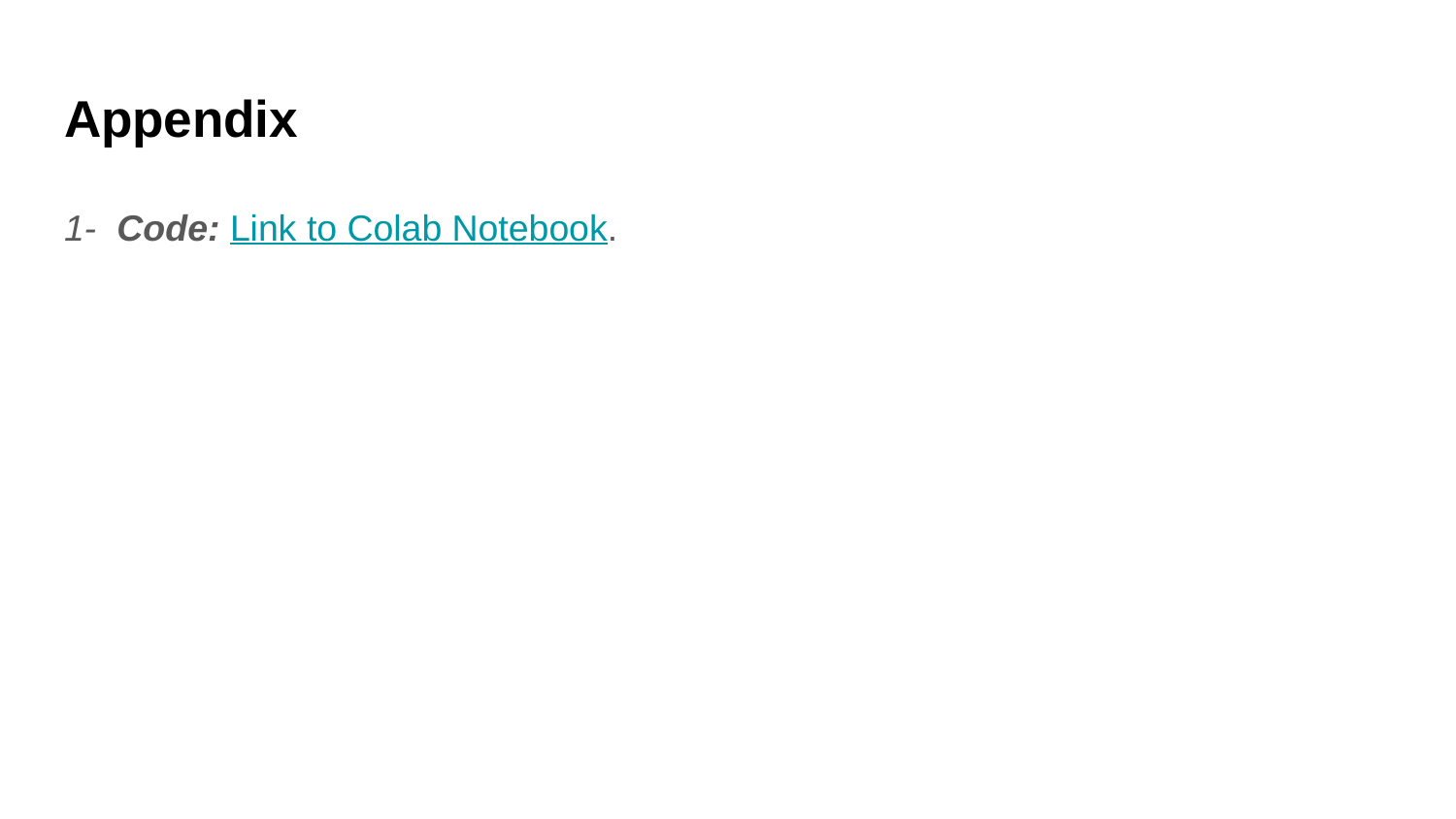

# Appendix
1-  Code: Link to Colab Notebook.